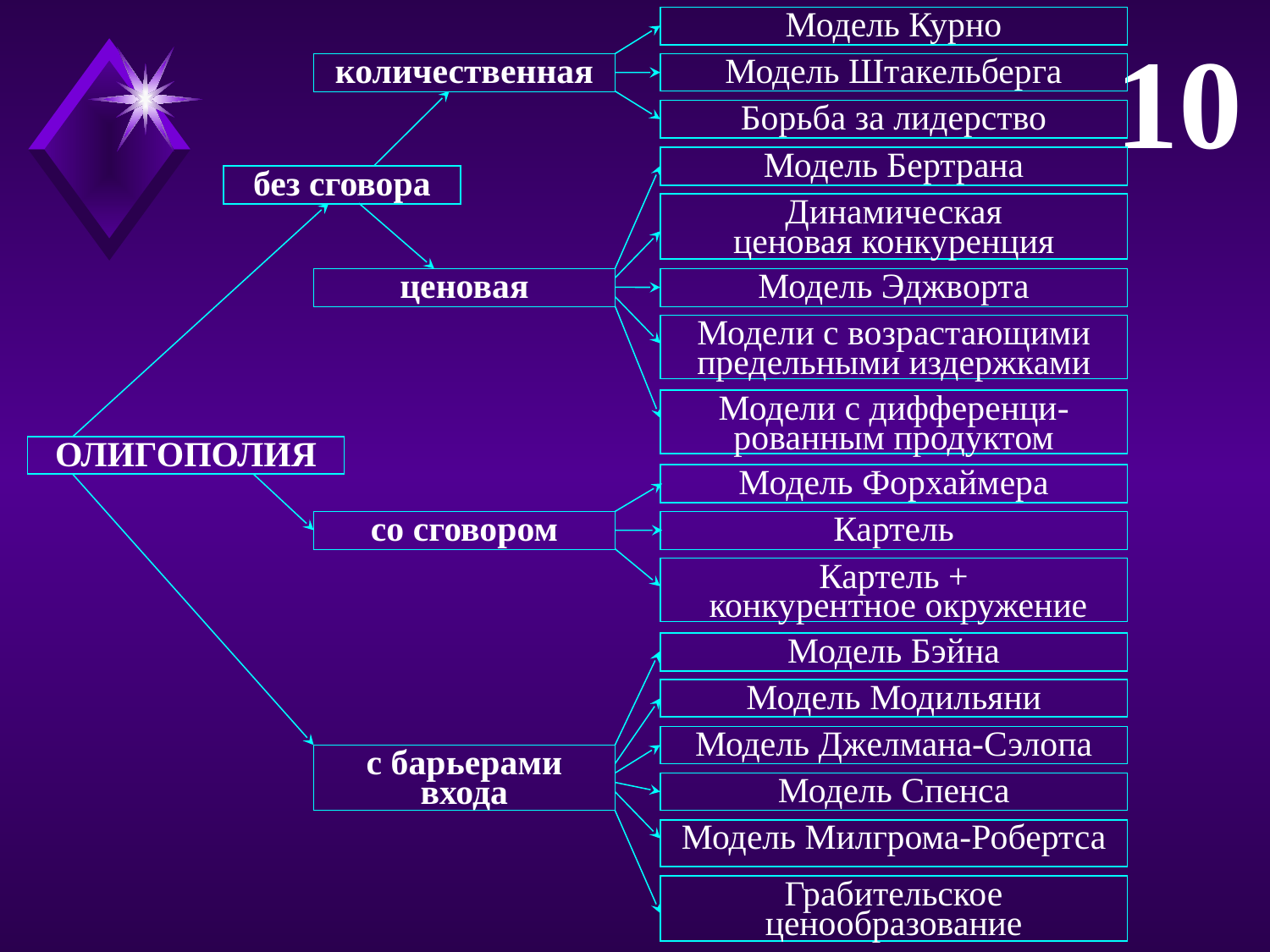

Модель Курно

количественная
Модель Штакельберга

Борьба за лидерство
Модель Бертрана
без сговора

Динамическая
ценовая конкуренция

ценовая
Модель Эджворта

Модели с возрастающими
предельными издержками
Модели с дифференци-
рованным продуктом
ОЛИГОПОЛИЯ
Модель Форхаймера

со сговором
Картель

Картель +
 конкурентное окружение
Модель Бэйна

Модель Модильяни

Модель Джелмана-Сэлопа
с барьерами входа

Модель Спенса

Модель Милгрома-Робертса
Грабительское
ценообразование
10